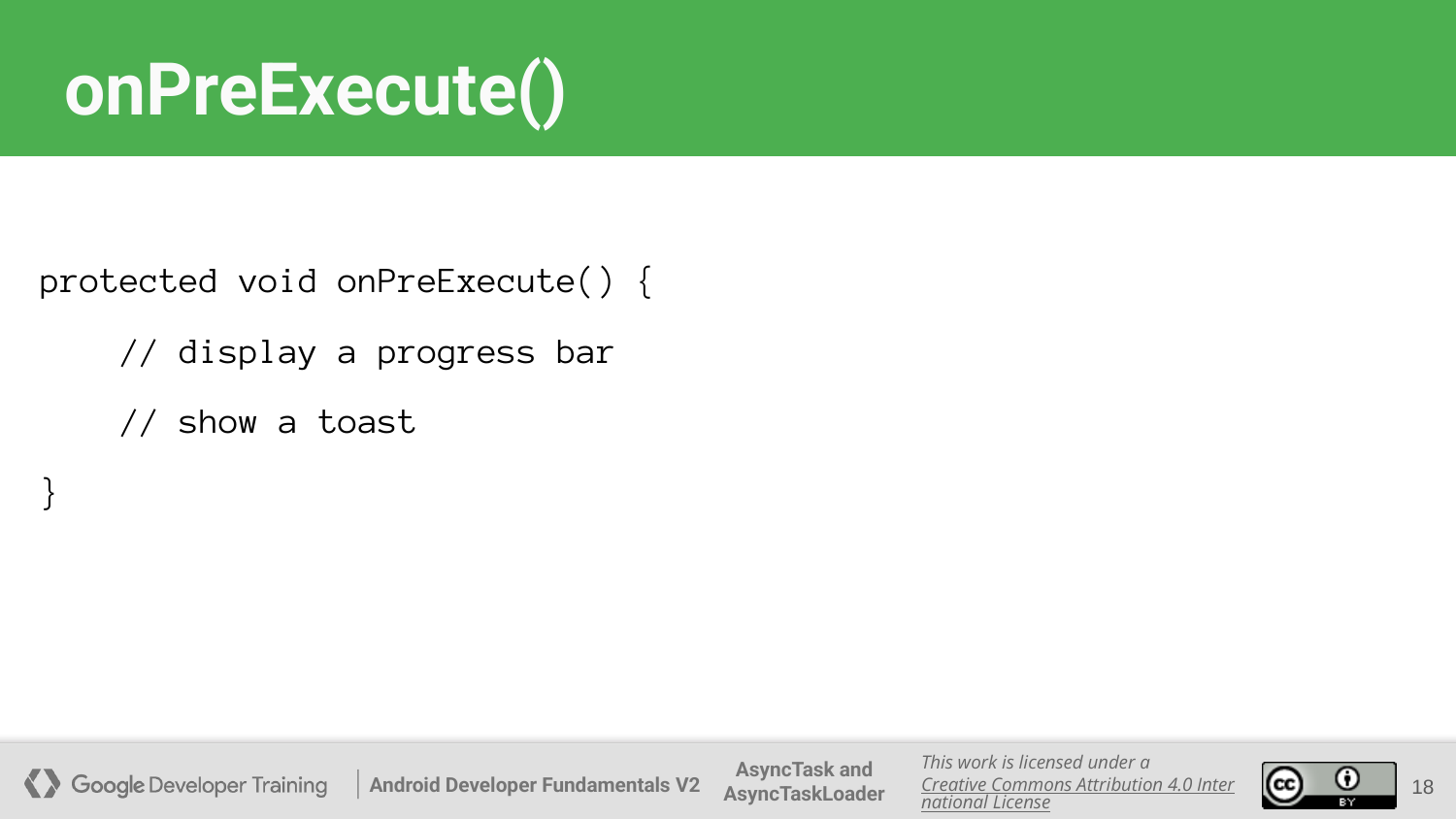

# onPreExecute()

protected void onPreExecute() {
    // display a progress bar
    // show a toast
}
18